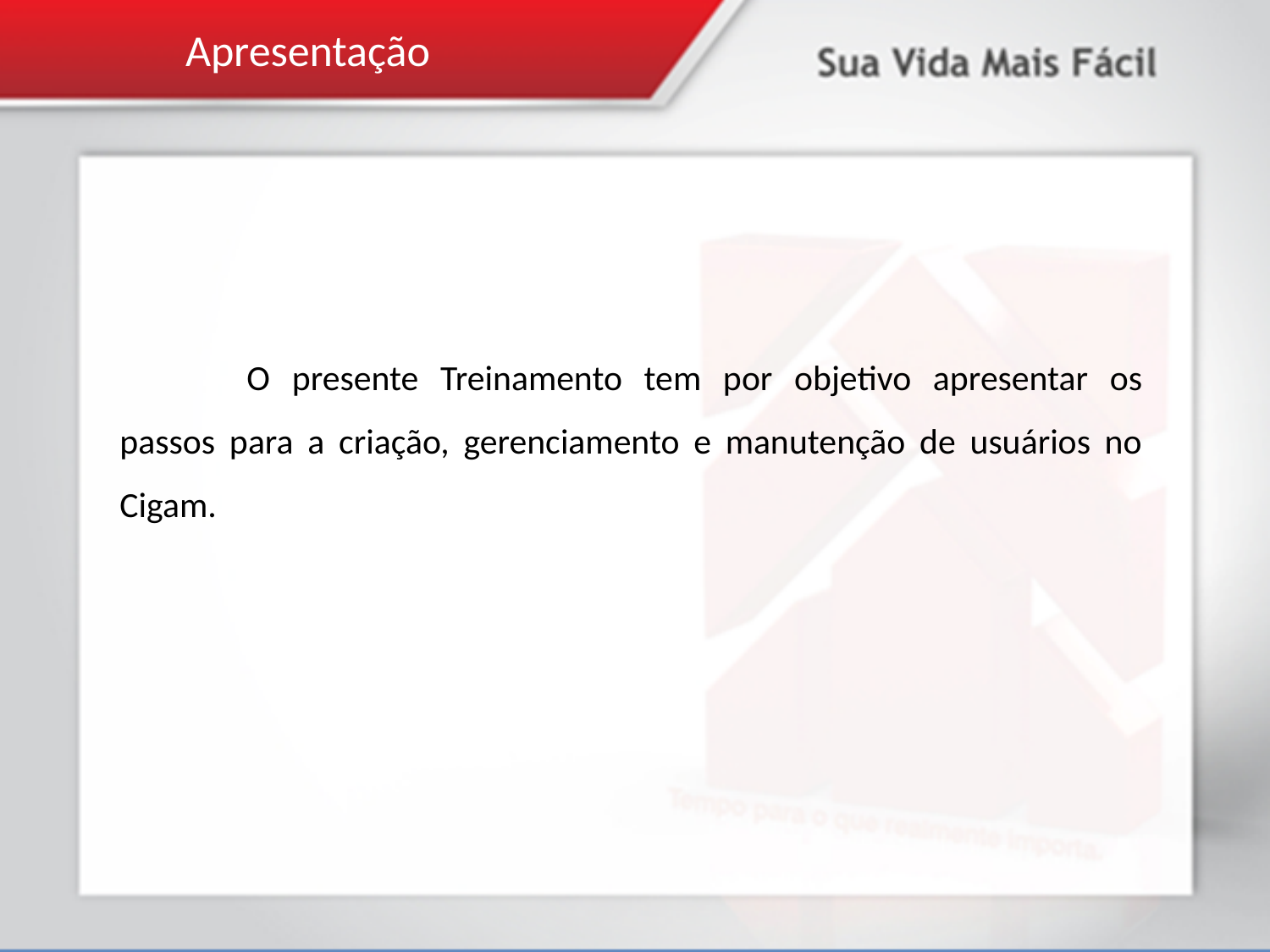

Apresentação
	O presente Treinamento tem por objetivo apresentar os passos para a criação, gerenciamento e manutenção de usuários no Cigam.